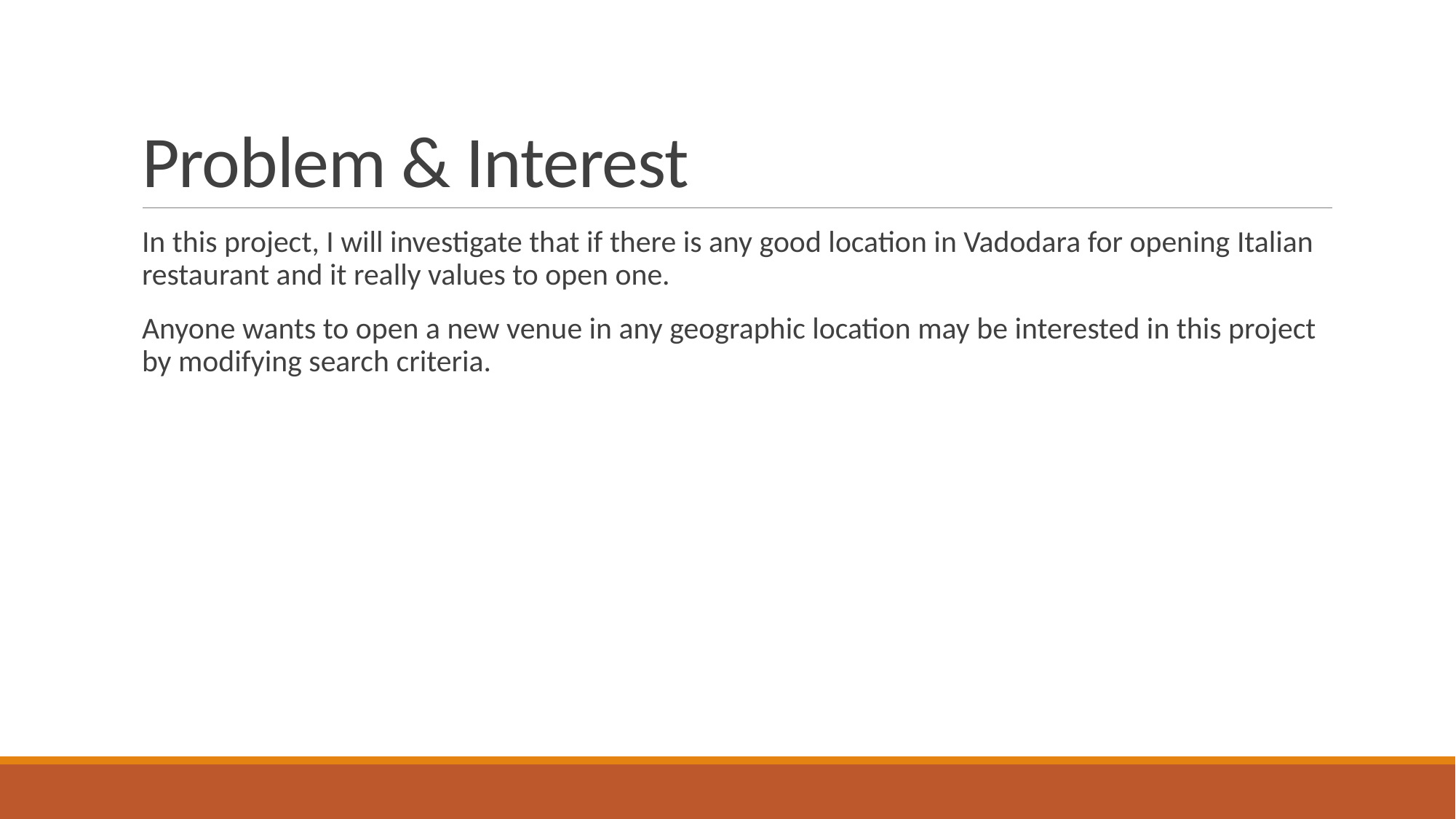

# Problem & Interest
In this project, I will investigate that if there is any good location in Vadodara for opening Italian restaurant and it really values to open one.
Anyone wants to open a new venue in any geographic location may be interested in this project by modifying search criteria.